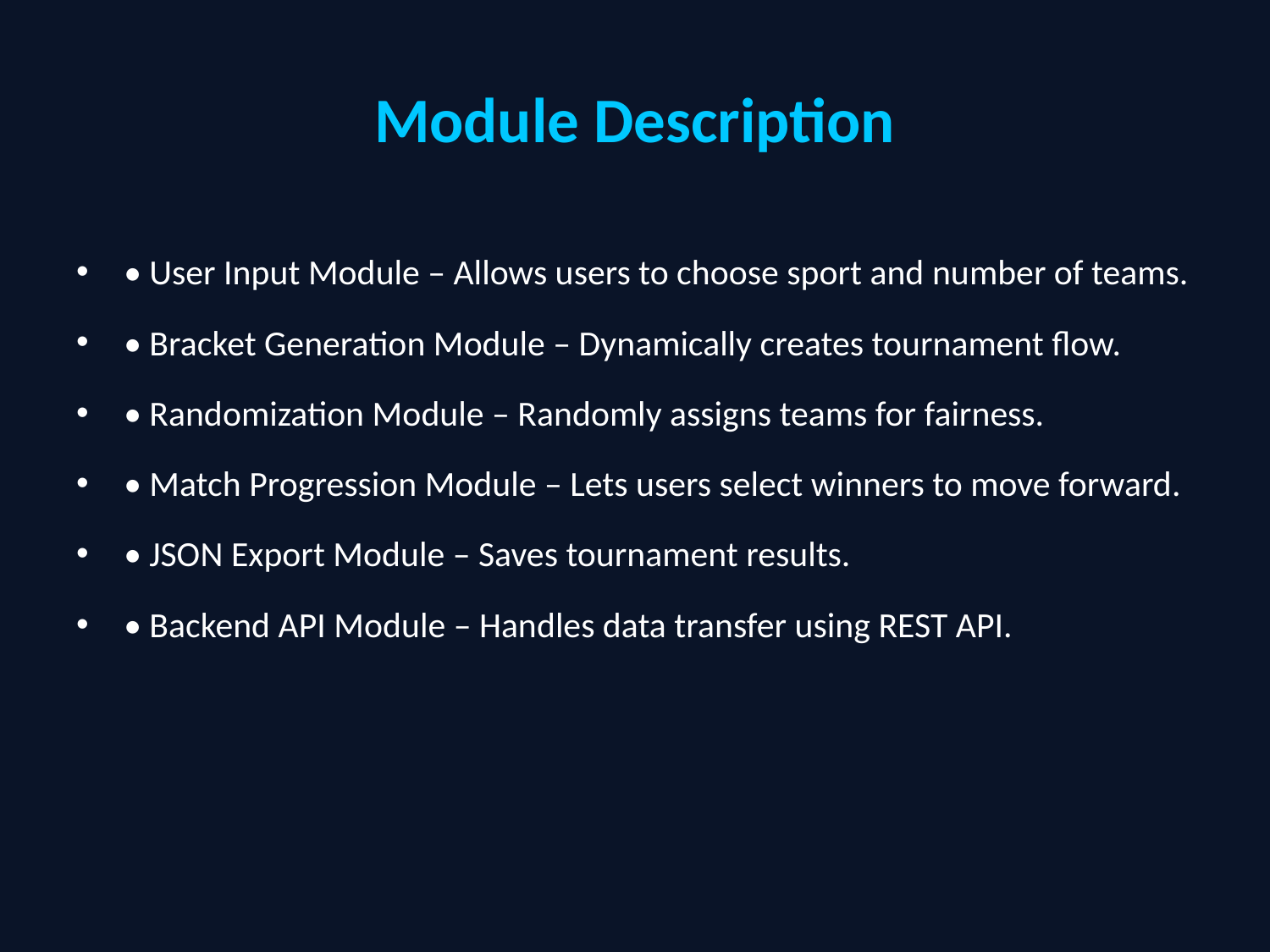

# Module Description
• User Input Module – Allows users to choose sport and number of teams.
• Bracket Generation Module – Dynamically creates tournament flow.
• Randomization Module – Randomly assigns teams for fairness.
• Match Progression Module – Lets users select winners to move forward.
• JSON Export Module – Saves tournament results.
• Backend API Module – Handles data transfer using REST API.